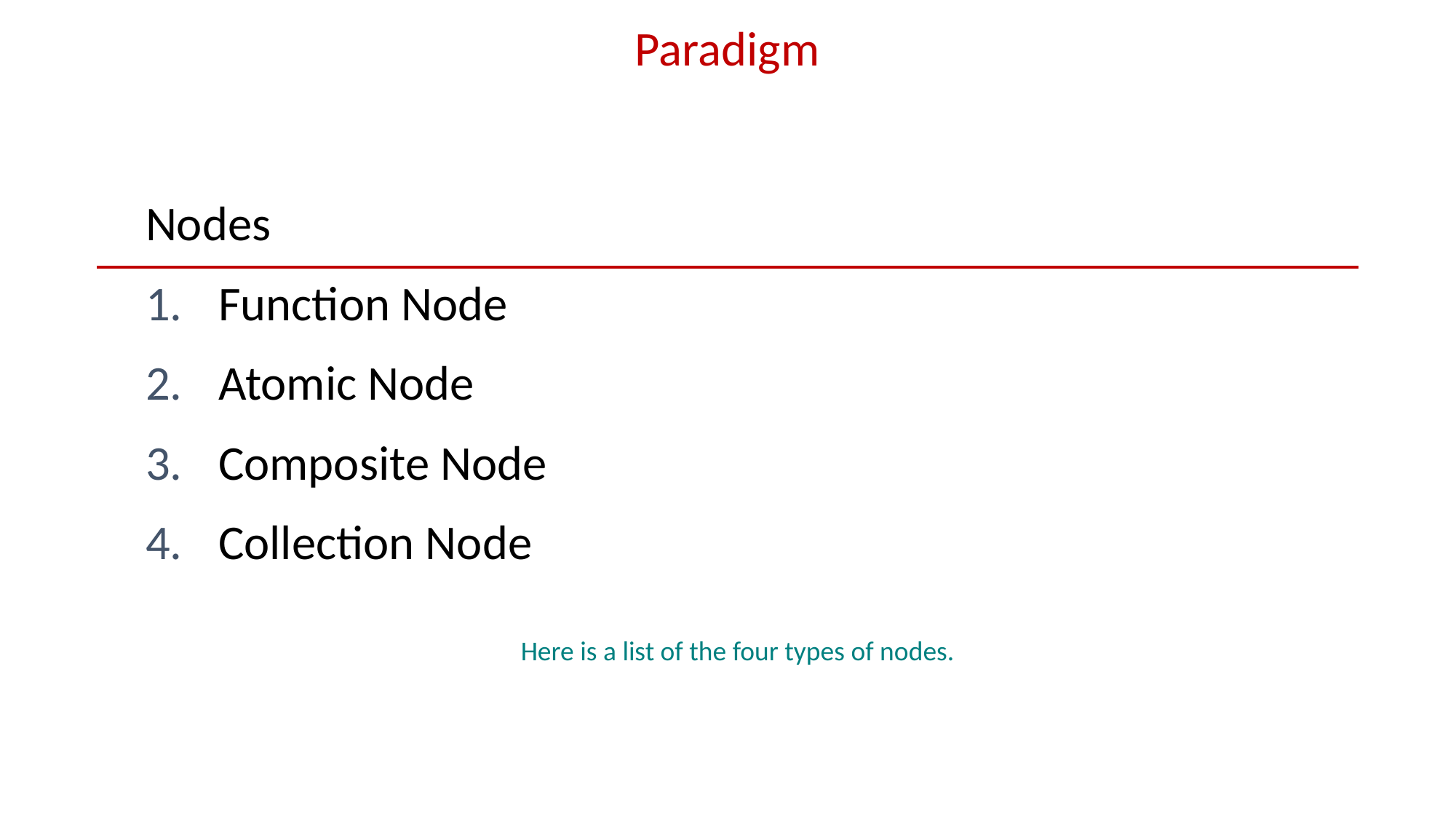

Paradigm
Nodes
Function Node
Atomic Node
Composite Node
Collection Node
Here is a list of the four types of nodes.